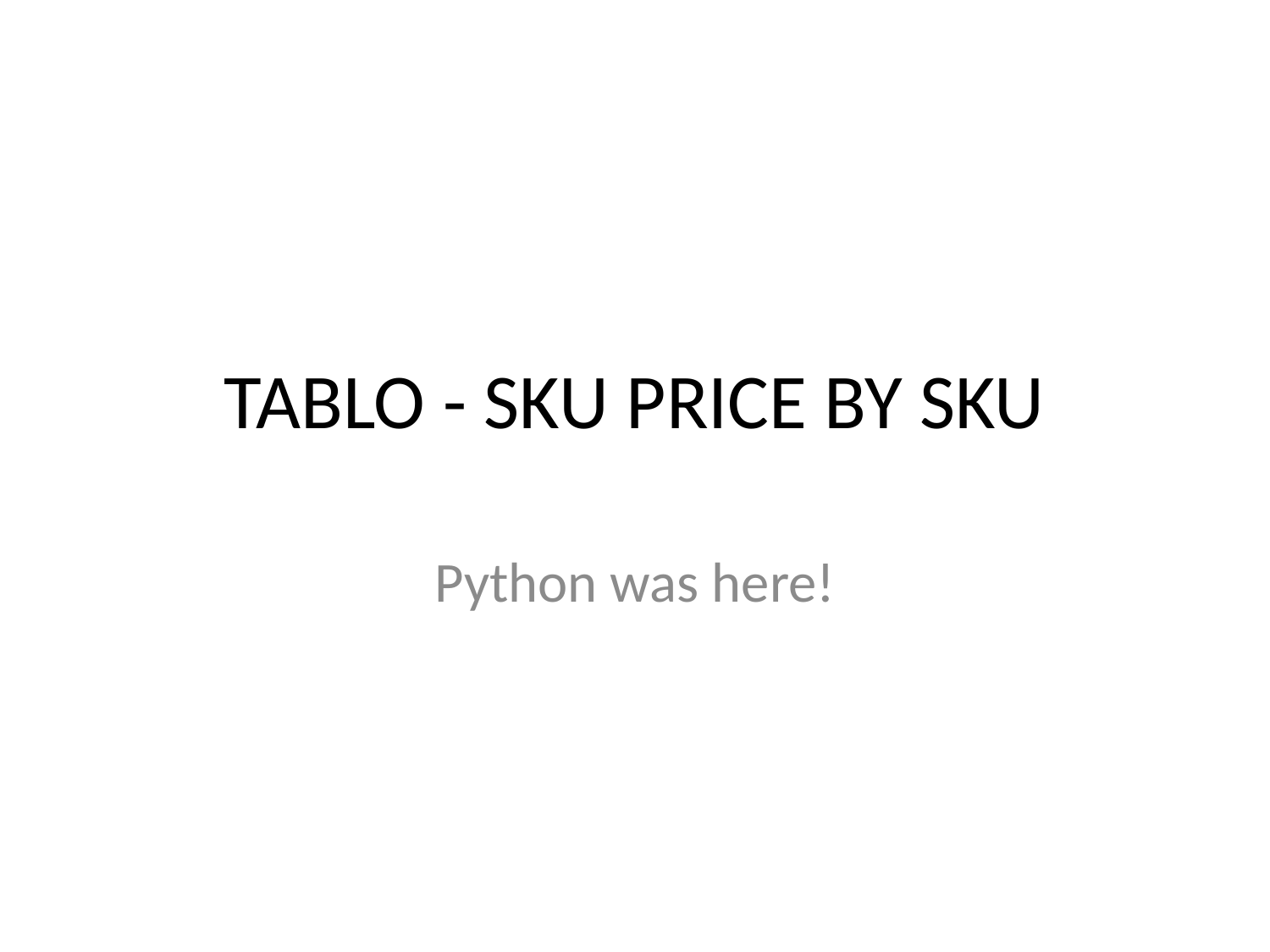

# TABLO - SKU PRICE BY SKU
Python was here!